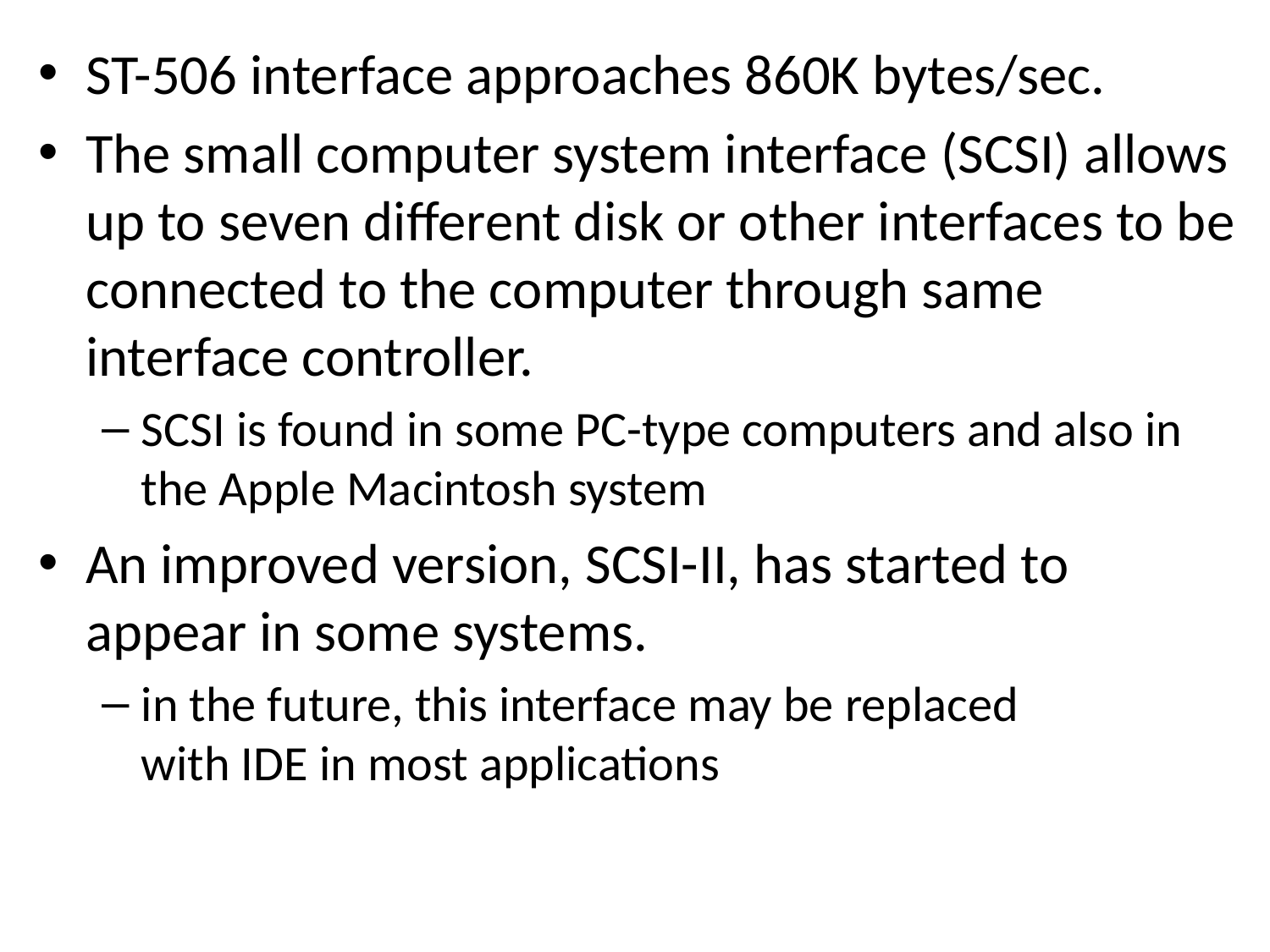

ST-506 interface approaches 860K bytes/sec.
The small computer system interface (SCSI) allows up to seven different disk or other interfaces to be connected to the computer through same interface controller.
SCSI is found in some PC-type computers and also in the Apple Macintosh system
An improved version, SCSI-II, has started to appear in some systems.
in the future, this interface may be replaced
with IDE in most applications